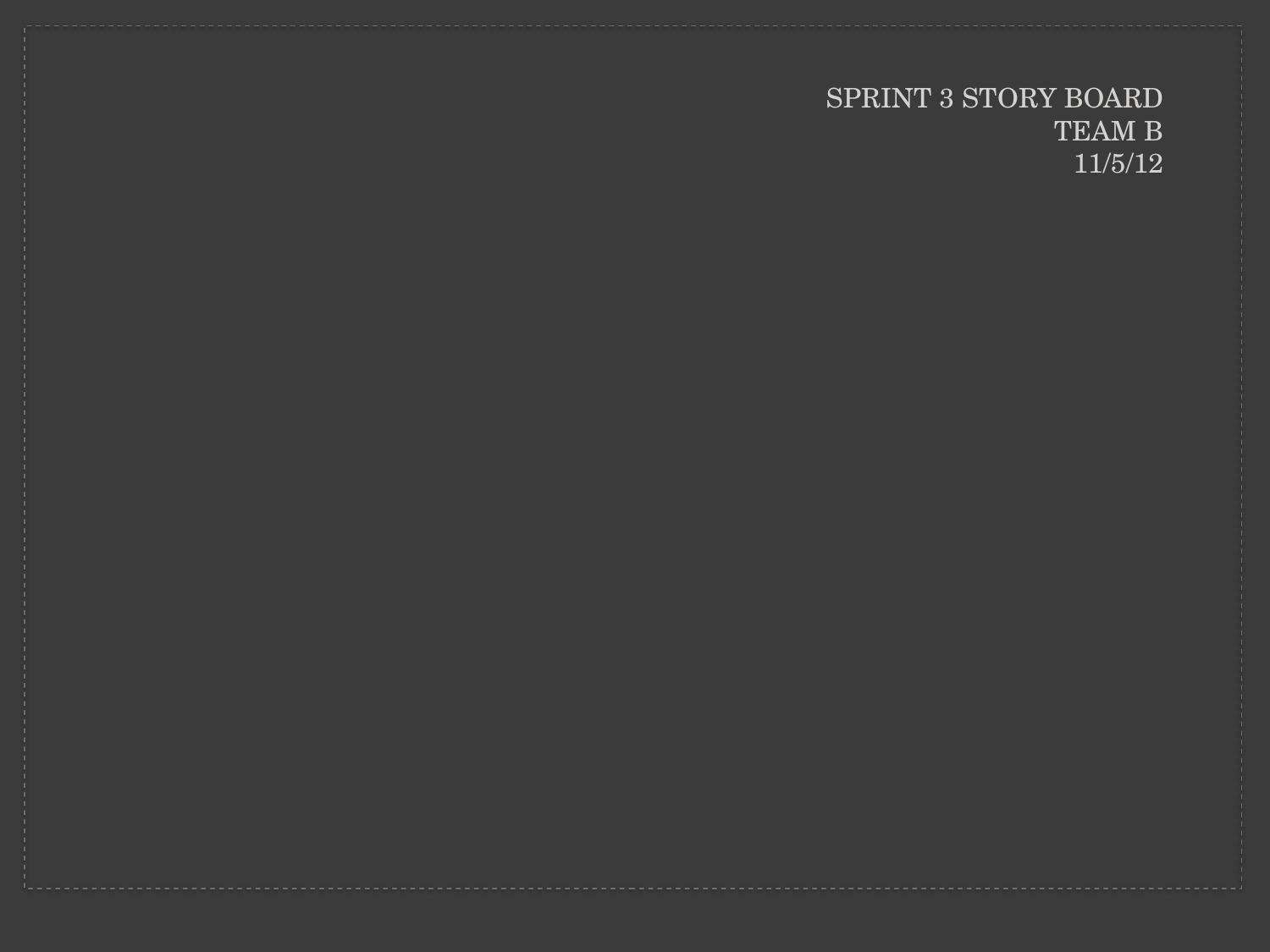

# Sprint 3 story board team b 11/5/12